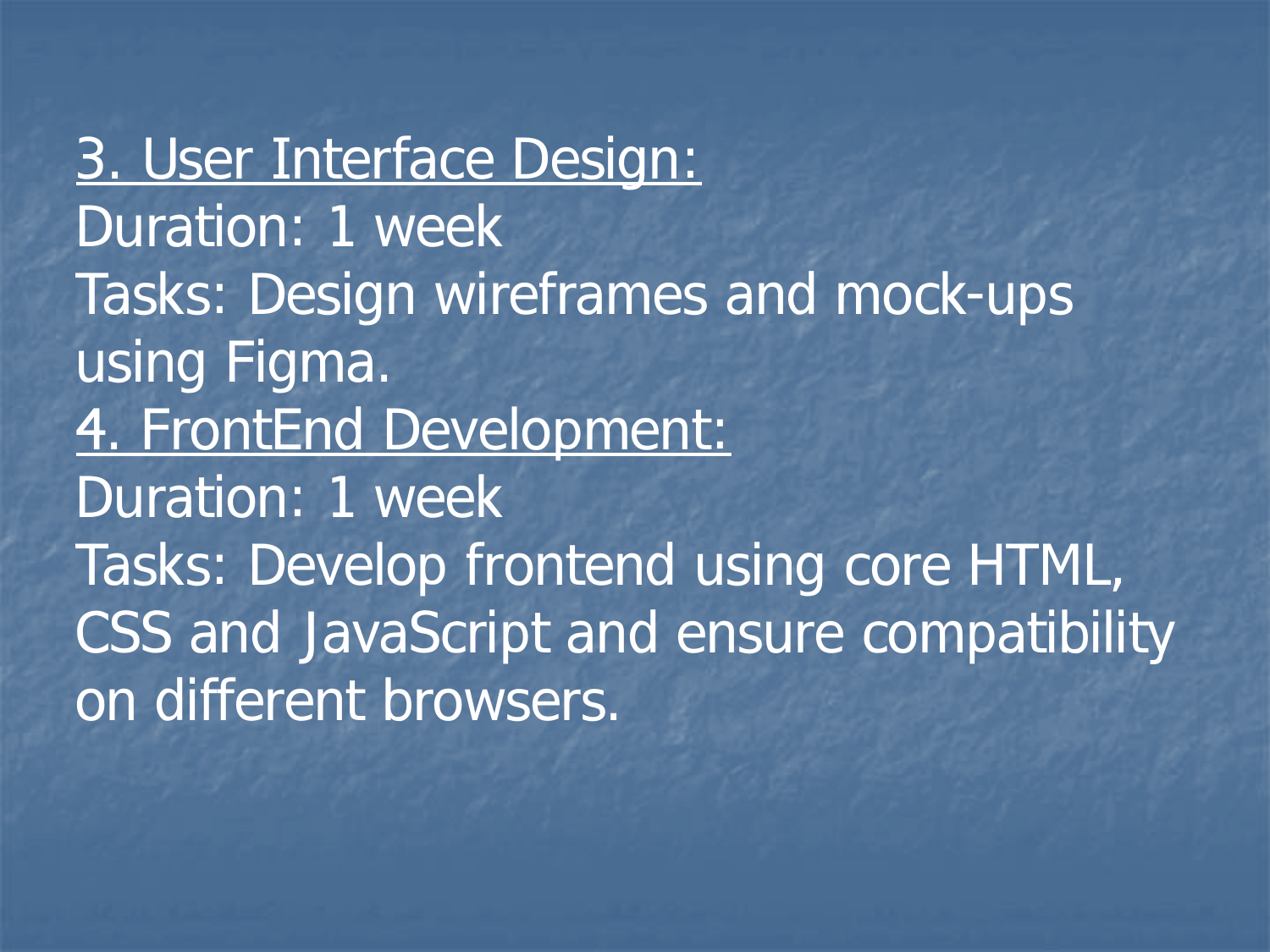

# 3. User Interface Design:
Duration: 1 week
Tasks: Design wireframes and mock-ups using Figma.
4. FrontEnd Development:
Duration: 1 week
Tasks: Develop frontend using core HTML, CSS and JavaScript and ensure compatibility on different browsers.